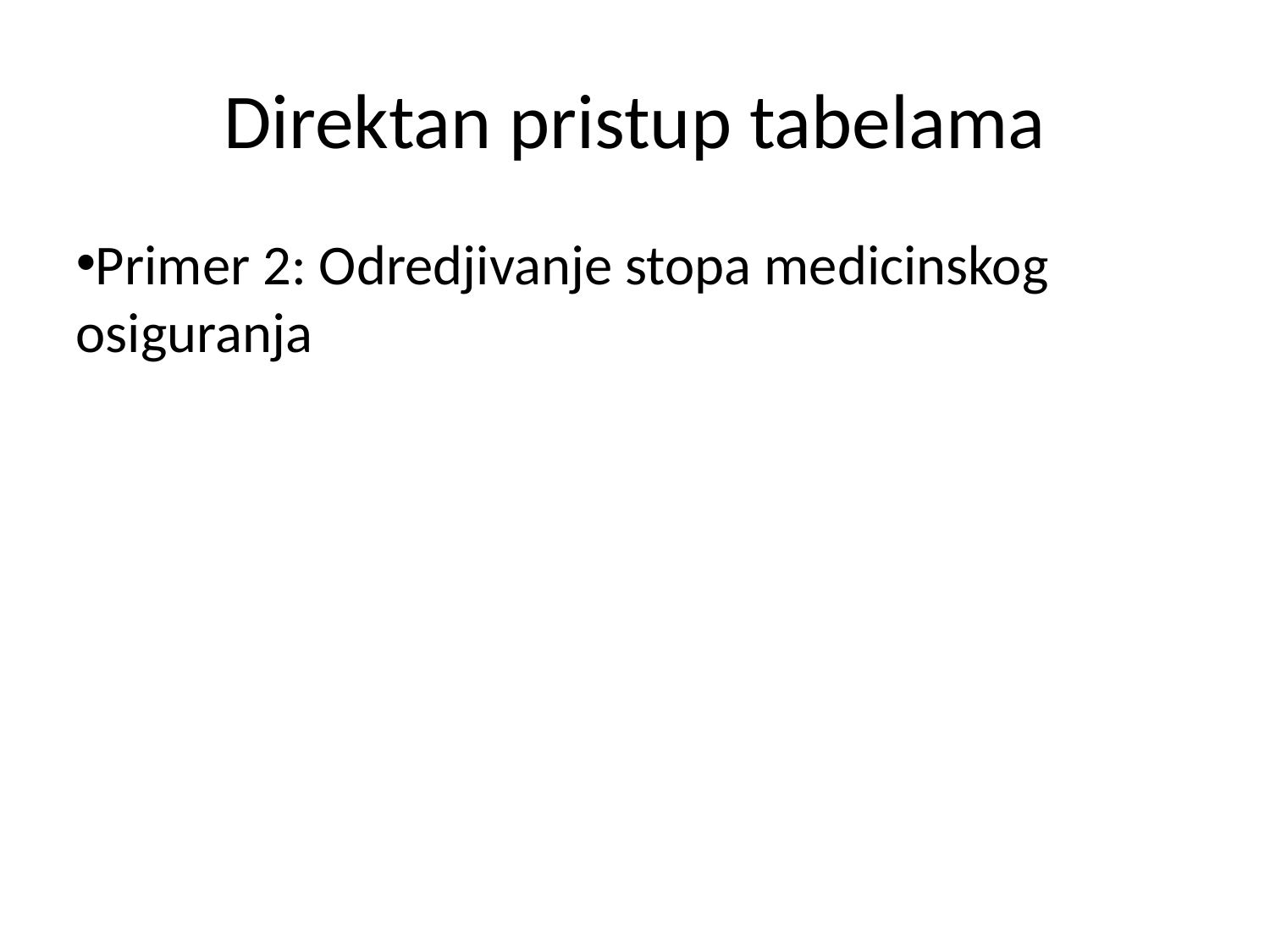

Direktan pristup tabelama
Primer 2: Odredjivanje stopa medicinskog osiguranja